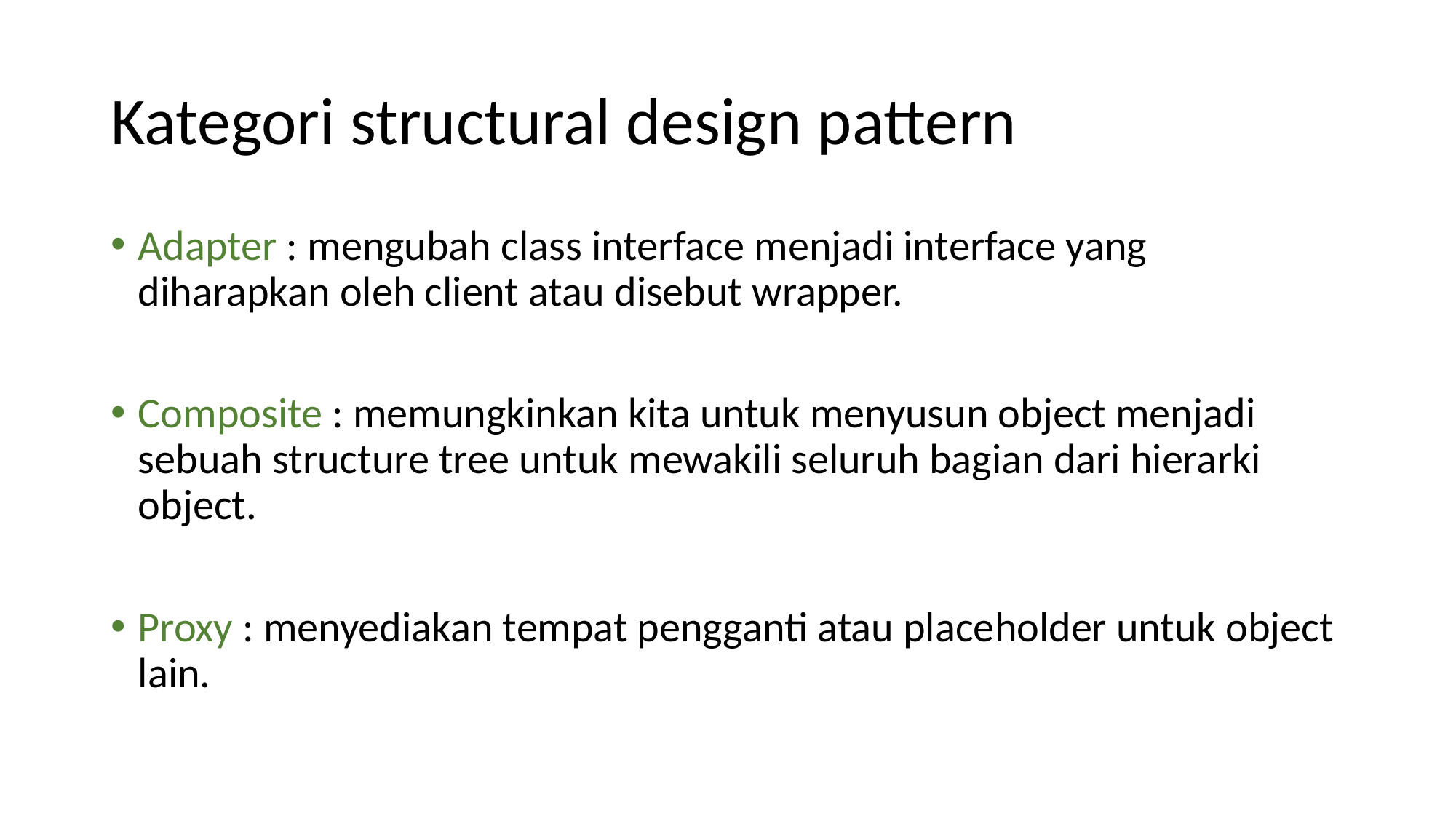

# Kategori structural design pattern
Adapter : mengubah class interface menjadi interface yang diharapkan oleh client atau disebut wrapper.

Composite : memungkinkan kita untuk menyusun object menjadi sebuah structure tree untuk mewakili seluruh bagian dari hierarki object.

Proxy : menyediakan tempat pengganti atau placeholder untuk object lain.